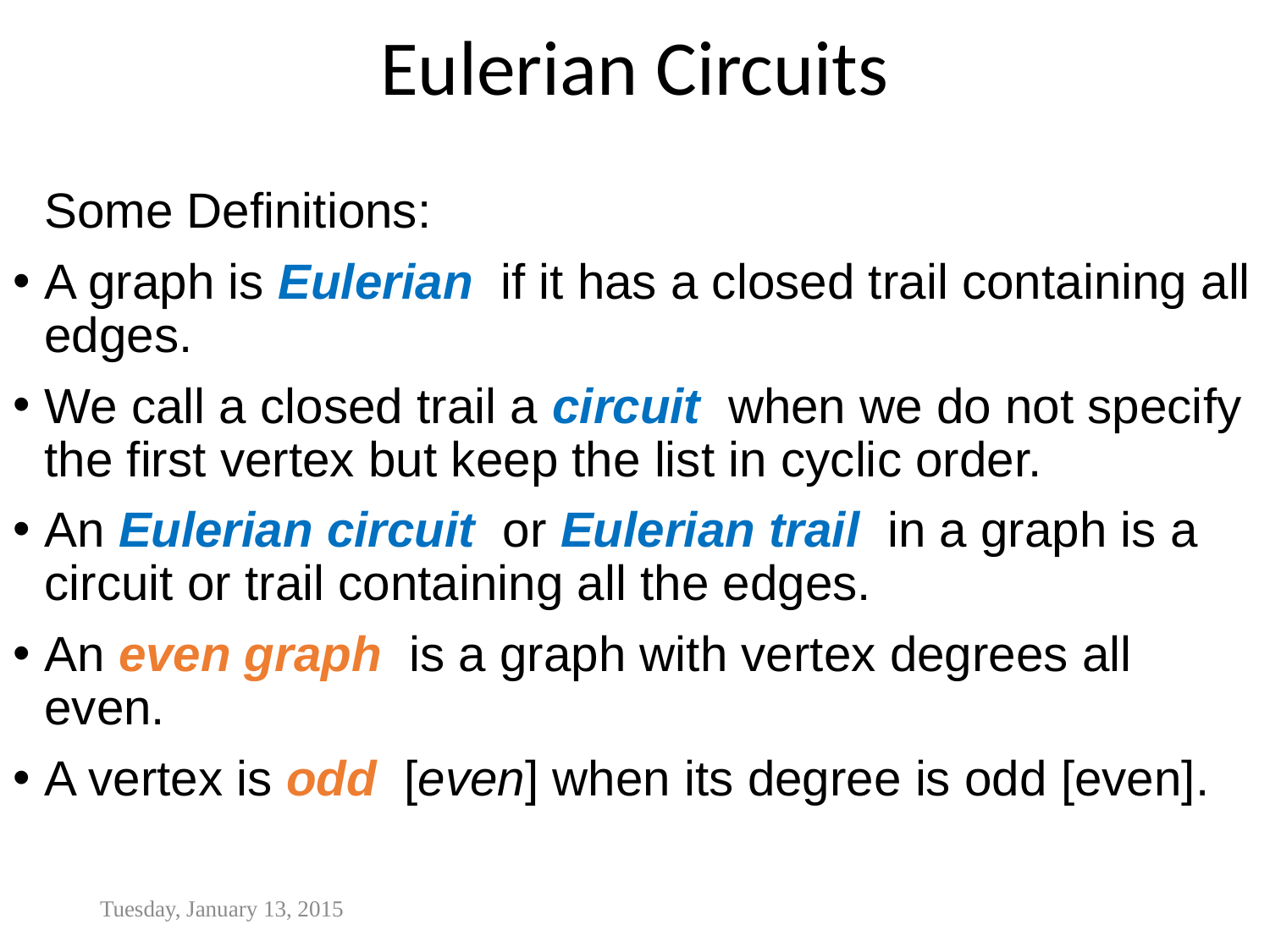

# Eulerian Circuits
	Some Definitions:
A graph is Eulerian  if it has a closed trail containing all edges.
We call a closed trail a circuit  when we do not specify the first vertex but keep the list in cyclic order.
An Eulerian circuit  or Eulerian trail  in a graph is a circuit or trail containing all the edges.
An even graph  is a graph with vertex degrees all even.
A vertex is odd  [even] when its degree is odd [even].

Tuesday, January 13, 2015